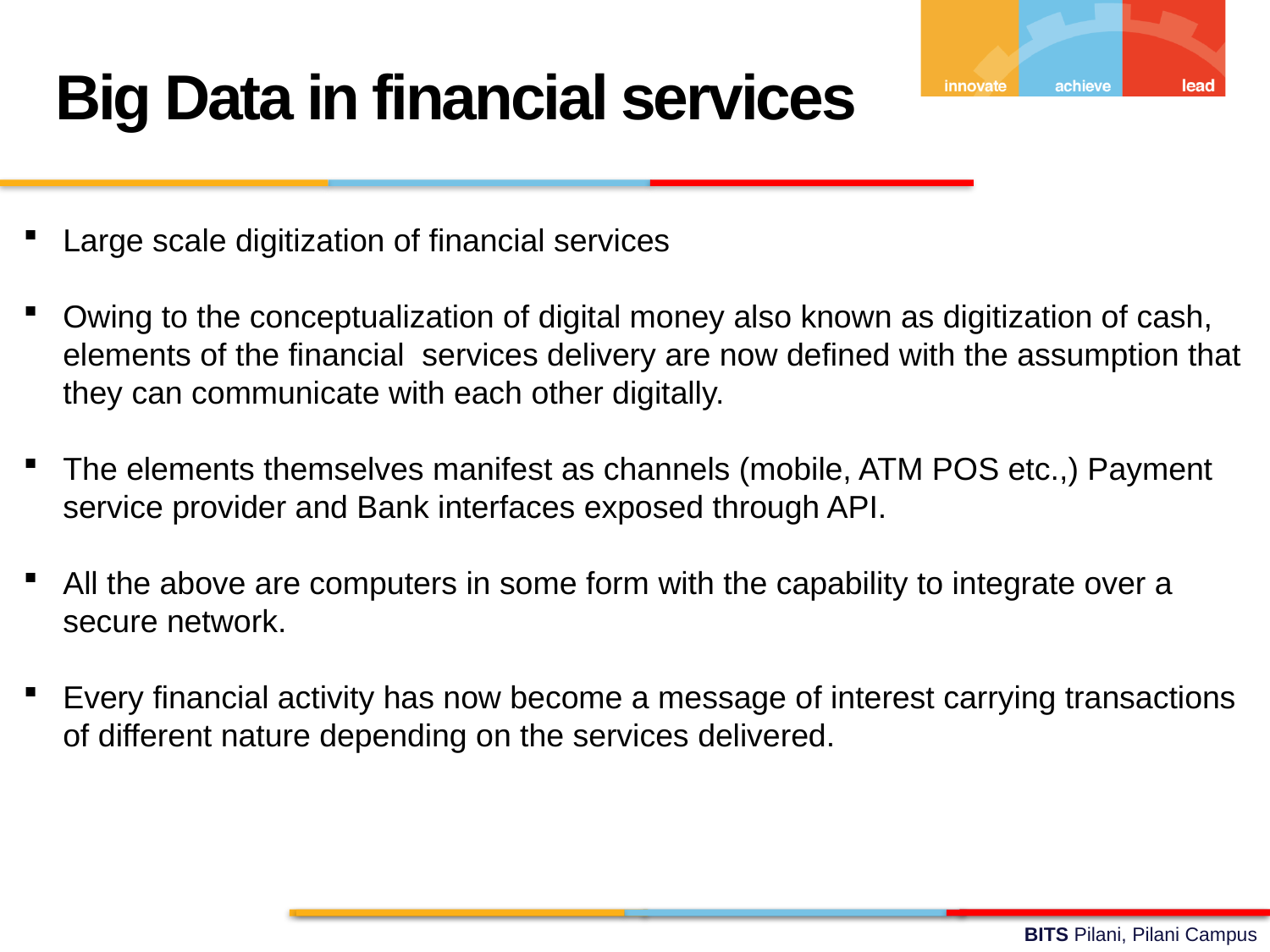

Big Data in financial services
Large scale digitization of financial services

Owing to the conceptualization of digital money also known as digitization of cash, elements of the financial  services delivery are now defined with the assumption that they can communicate with each other digitally.

The elements themselves manifest as channels (mobile, ATM POS etc.,) Payment service provider and Bank interfaces exposed through API.

All the above are computers in some form with the capability to integrate over a secure network.

Every financial activity has now become a message of interest carrying transactions of different nature depending on the services delivered.